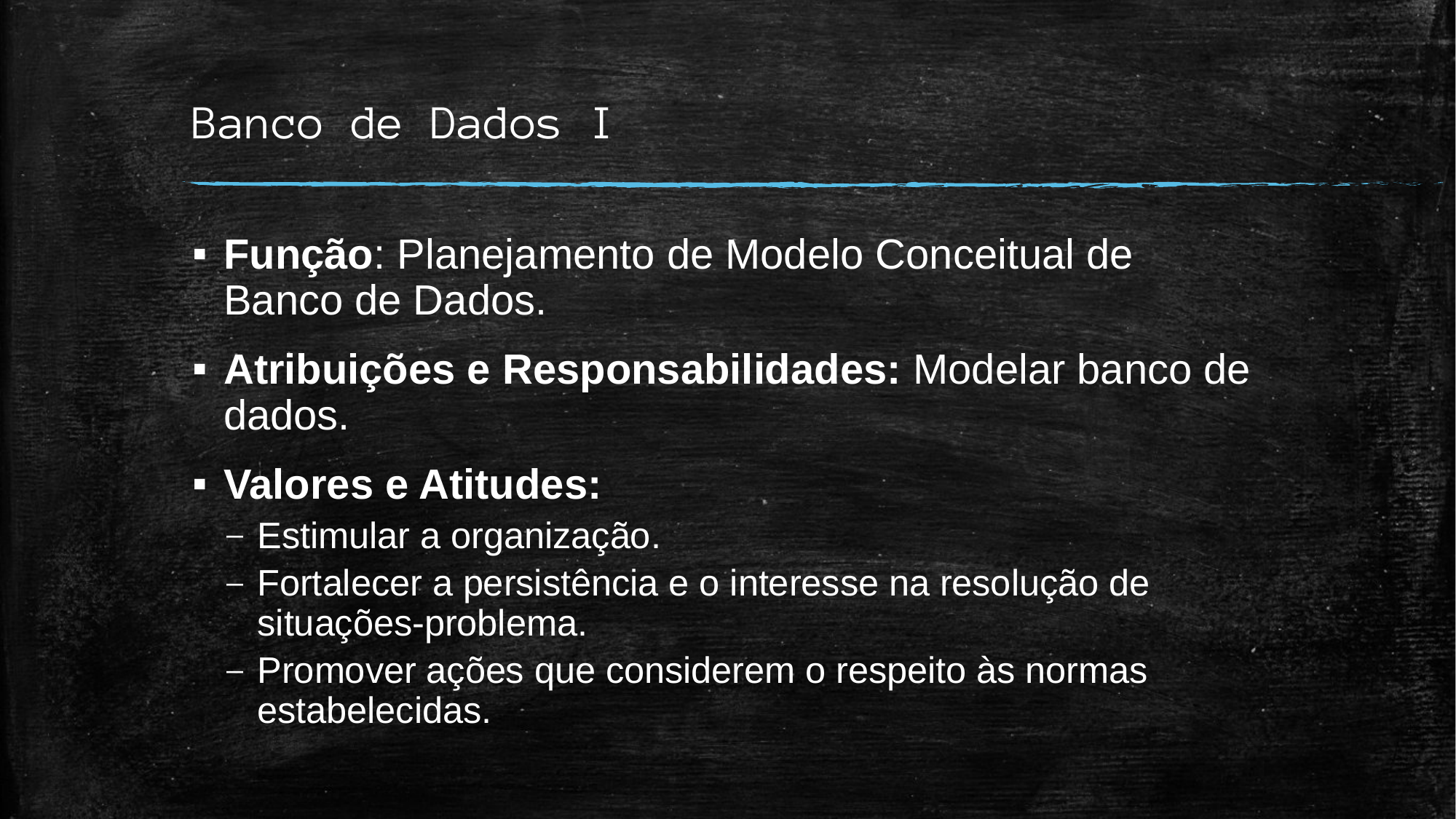

# Banco de Dados I
Função: Planejamento de Modelo Conceitual de Banco de Dados.
Atribuições e Responsabilidades: Modelar banco de dados.
Valores e Atitudes:
Estimular a organização.
Fortalecer a persistência e o interesse na resolução de situações-problema.
Promover ações que considerem o respeito às normas estabelecidas.